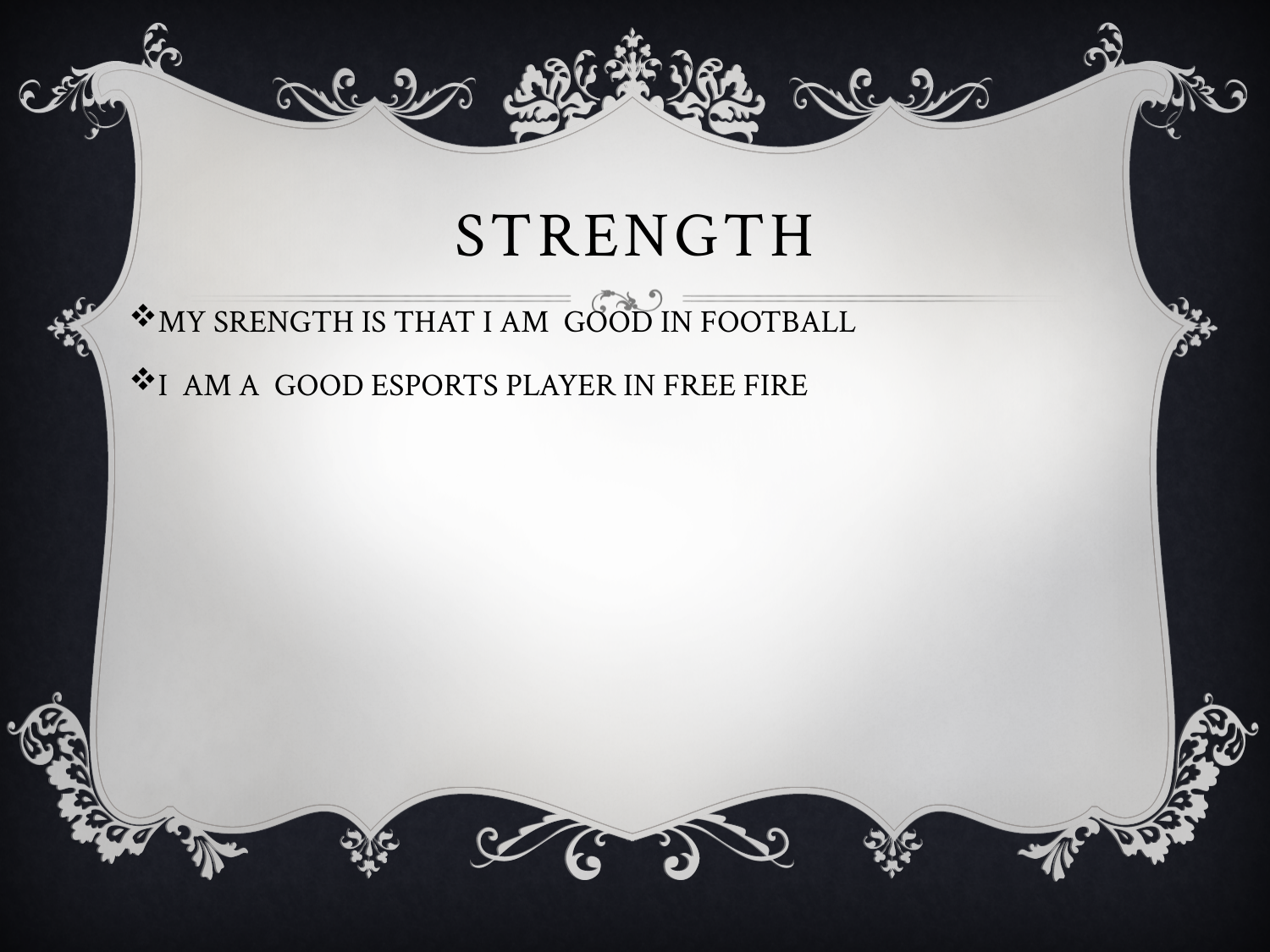

# STRENGTH
MY SRENGTH IS THAT I AM  GOOD IN FOOTBALL
I  AM A  GOOD ESPORTS PLAYER IN FREE FIRE